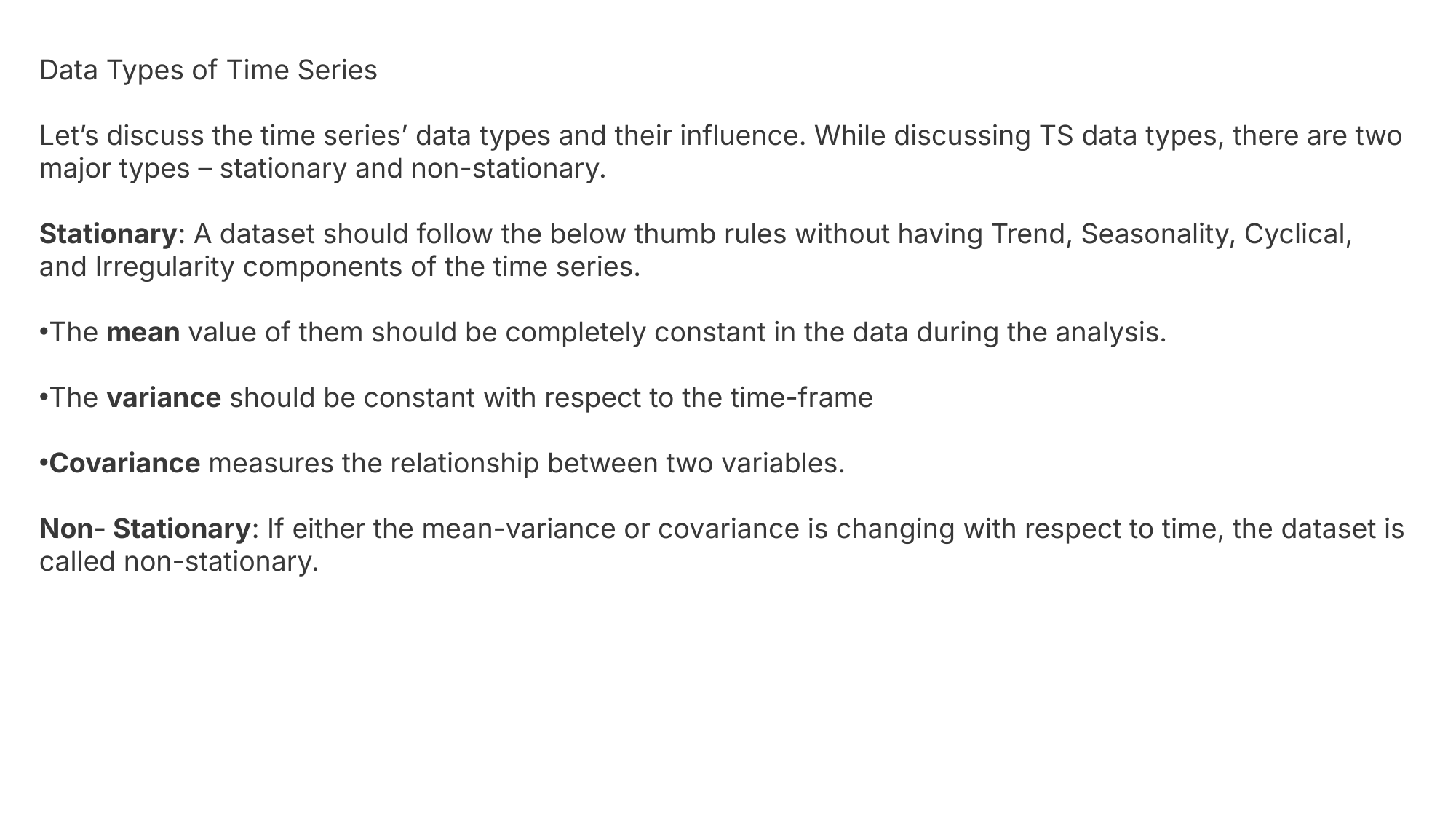

Data Types of Time Series

Let’s discuss the time series’ data types and their influence. While discussing TS data types, there are two major types – stationary and non-stationary.

Stationary: A dataset should follow the below thumb rules without having Trend, Seasonality, Cyclical, and Irregularity components of the time series.

The mean value of them should be completely constant in the data during the analysis.

The variance should be constant with respect to the time-frame

Covariance measures the relationship between two variables.

Non- Stationary: If either the mean-variance or covariance is changing with respect to time, the dataset is called non-stationary.